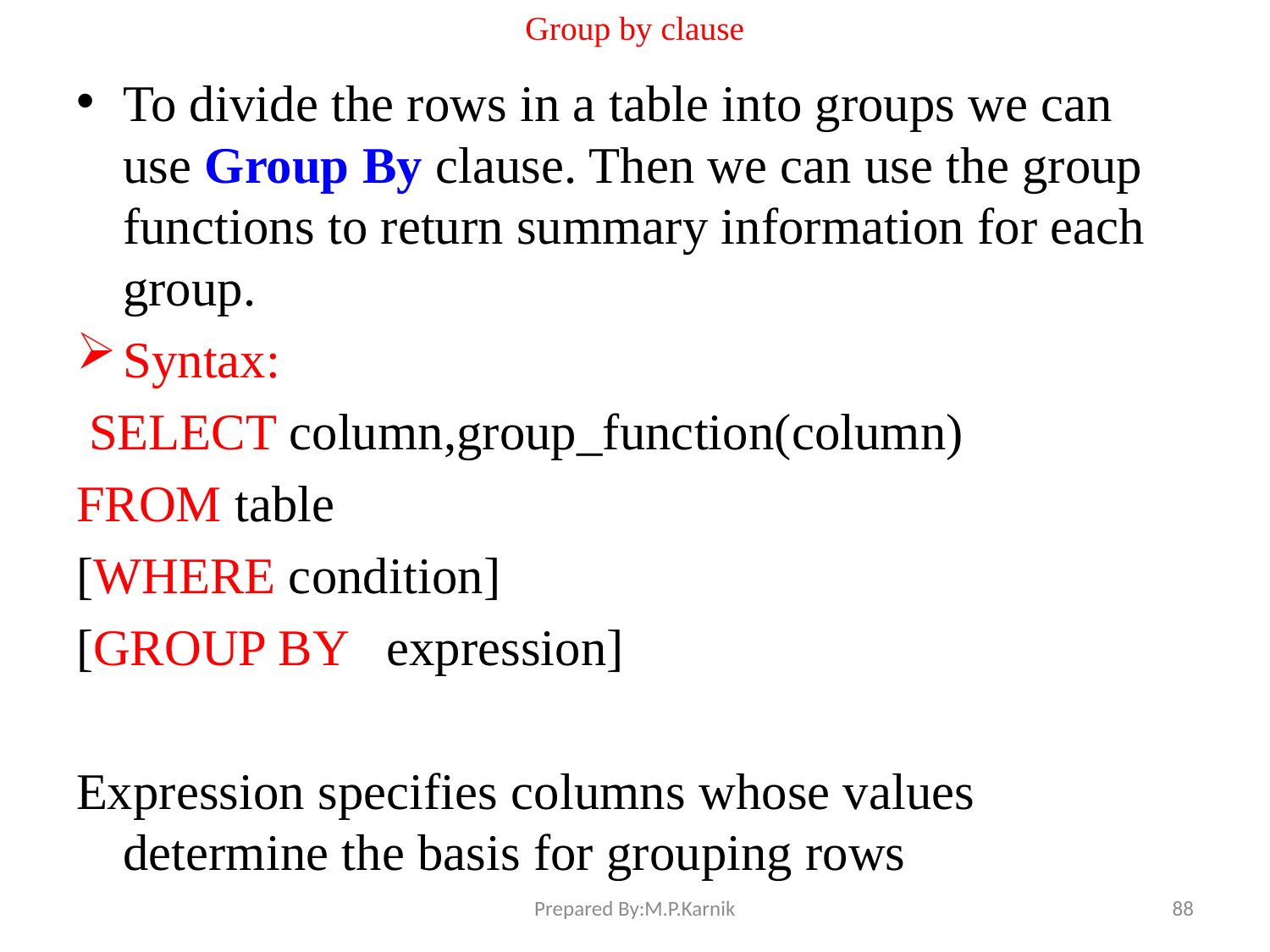

# Group by clause
To divide the rows in a table into groups we can use Group By clause. Then we can use the group functions to return summary information for each group.
Syntax:
 SELECT column,group_function(column)
FROM table
[WHERE condition]
[GROUP BY   expression]

Expression specifies columns whose values determine the basis for grouping rows

Prepared By:M.P.Karnik
88